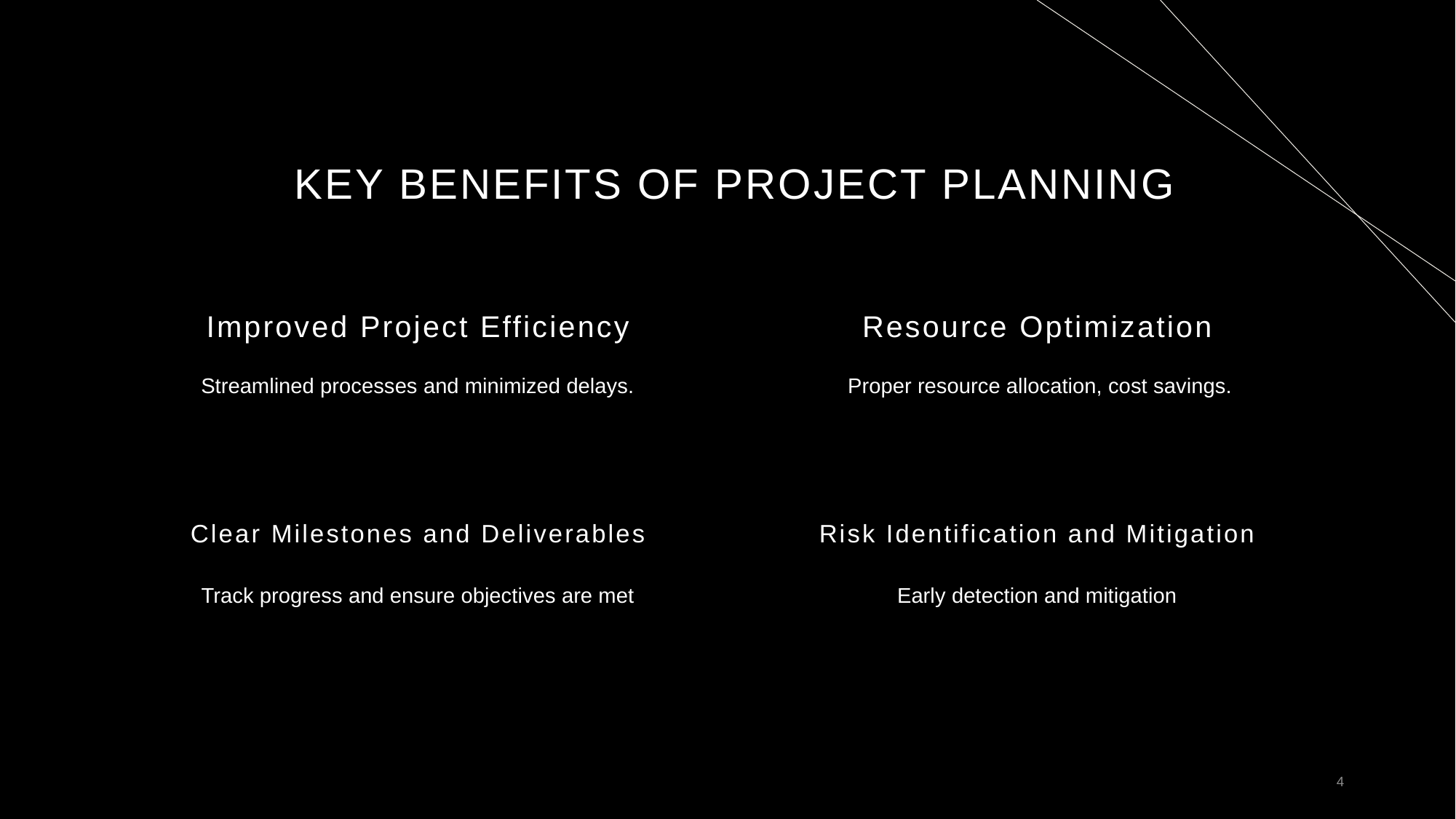

# Key Benefits of Project Planning
Improved Project Efficiency
Resource Optimization
Streamlined processes and minimized delays.
 Proper resource allocation, cost savings.
Clear Milestones and Deliverables
Risk Identification and Mitigation
Track progress and ensure objectives are met
Early detection and mitigation
4